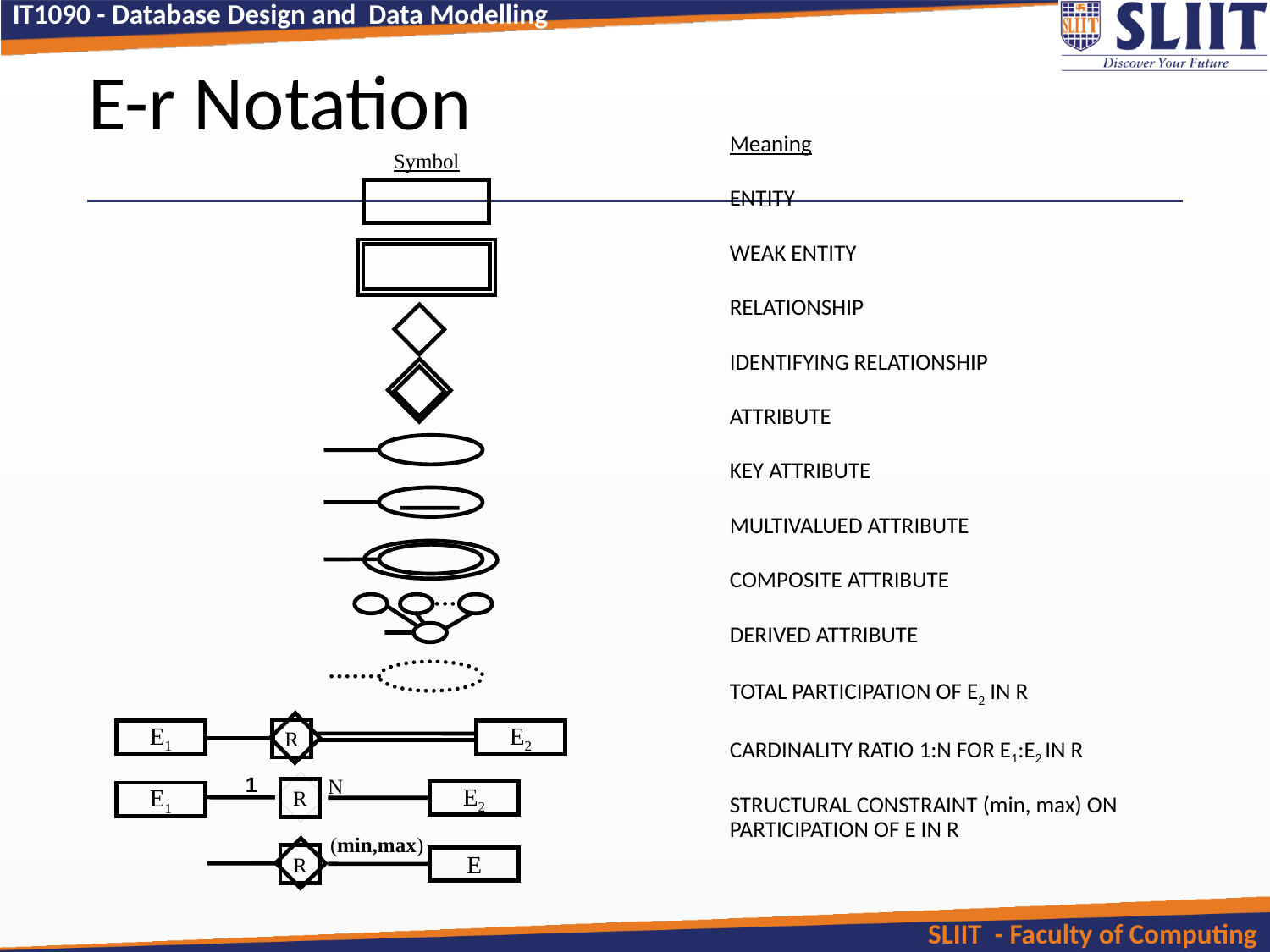

# E-r Notation
Meaning
ENTITY
WEAK ENTITY
RELATIONSHIP
IDENTIFYING RELATIONSHIP
ATTRIBUTE
KEY ATTRIBUTE
MULTIVALUED ATTRIBUTE
COMPOSITE ATTRIBUTE
DERIVED ATTRIBUTE
TOTAL PARTICIPATION OF E2 IN R
CARDINALITY RATIO 1:N FOR E1:E2 IN R
STRUCTURAL CONSTRAINT (min, max) ON PARTICIPATION OF E IN R
Symbol

R

E1

E2

1
N
R

E2
E1

(min,max)
R

E